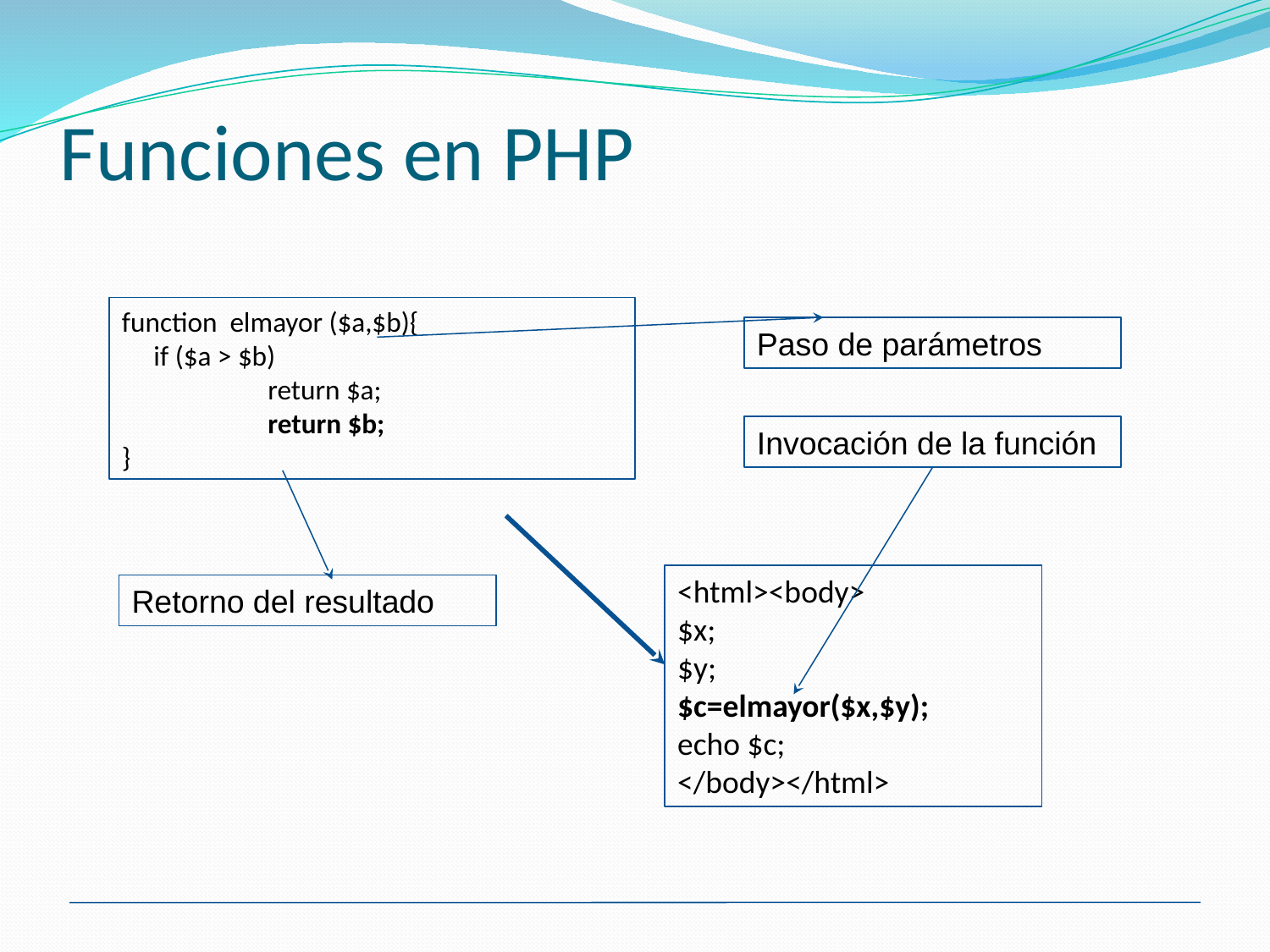

# Funciones en PHP

function  elmayor ($a,$b){
     if ($a > $b)
  	   return $a;
   	   return $b;
}
Paso de parámetros
Invocación de la función

<html><body>
$x;
$y;
$c=elmayor($x,$y);
echo $c;
</body></html>
Retorno del resultado